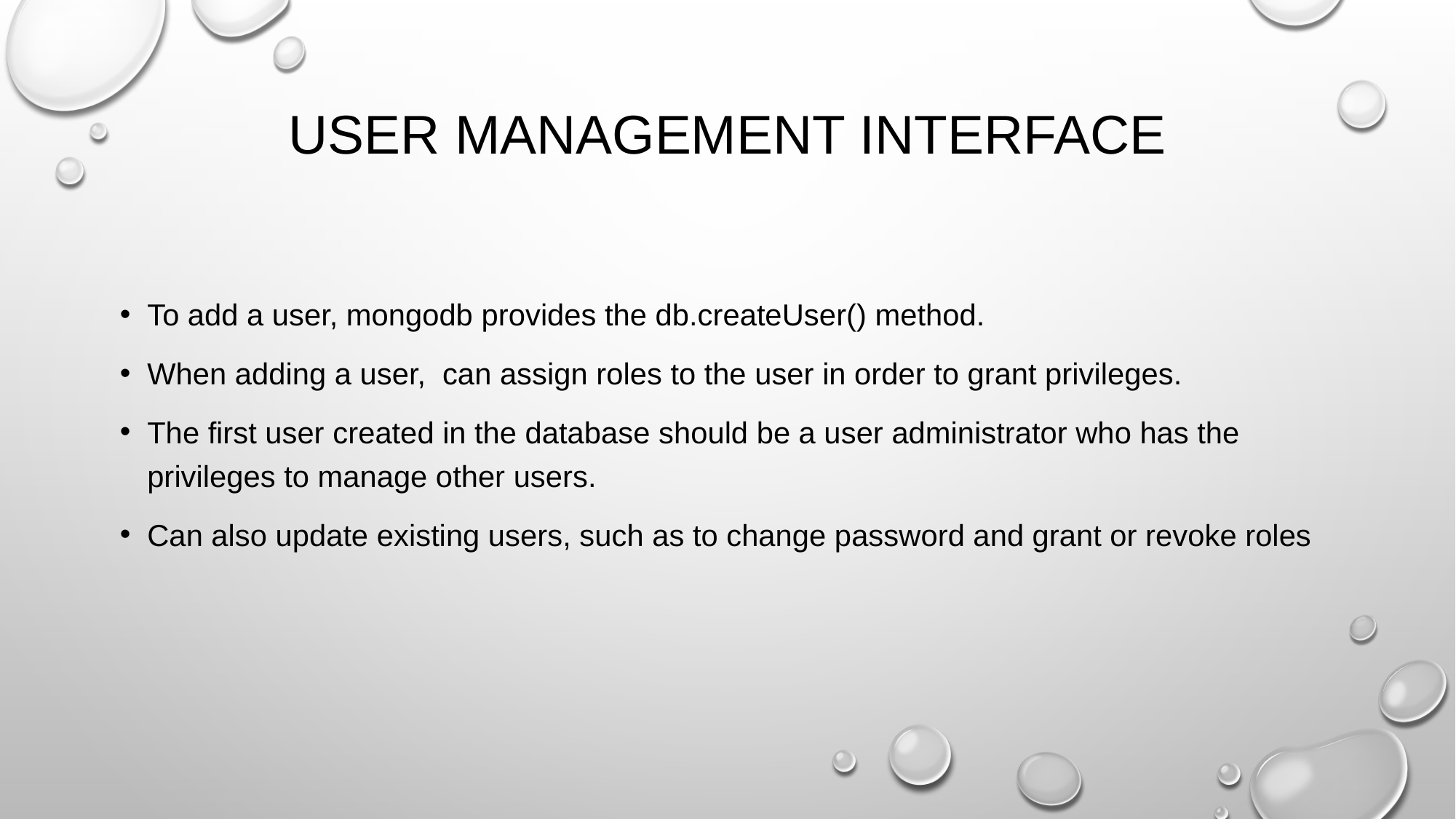

# User Management Interface
To add a user, mongodb provides the db.createUser() method.
When adding a user,  can assign roles to the user in order to grant privileges.
The first user created in the database should be a user administrator who has the privileges to manage other users.
Can also update existing users, such as to change password and grant or revoke roles